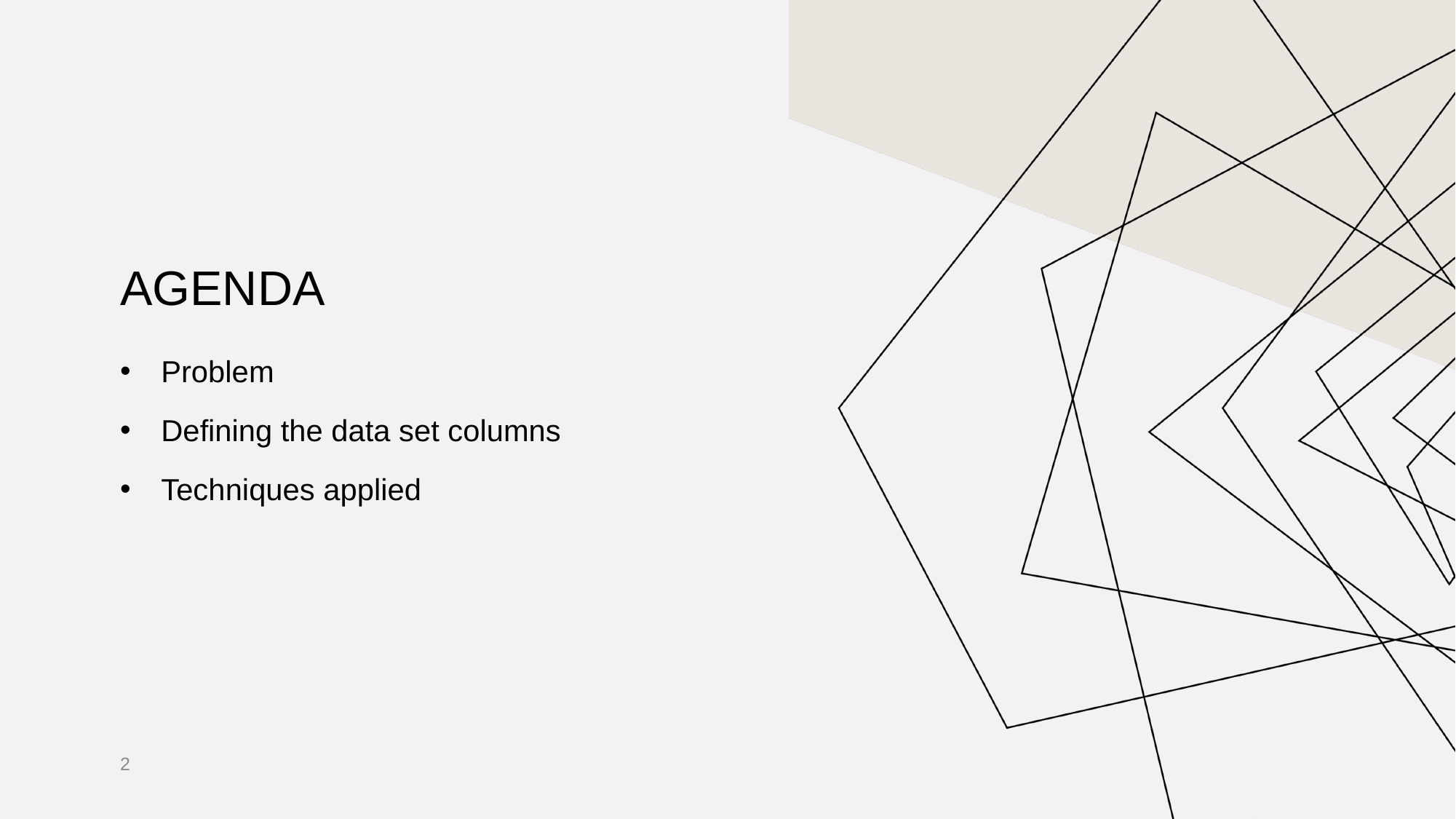

# Agenda
Problem
Defining the data set columns
Techniques applied
2